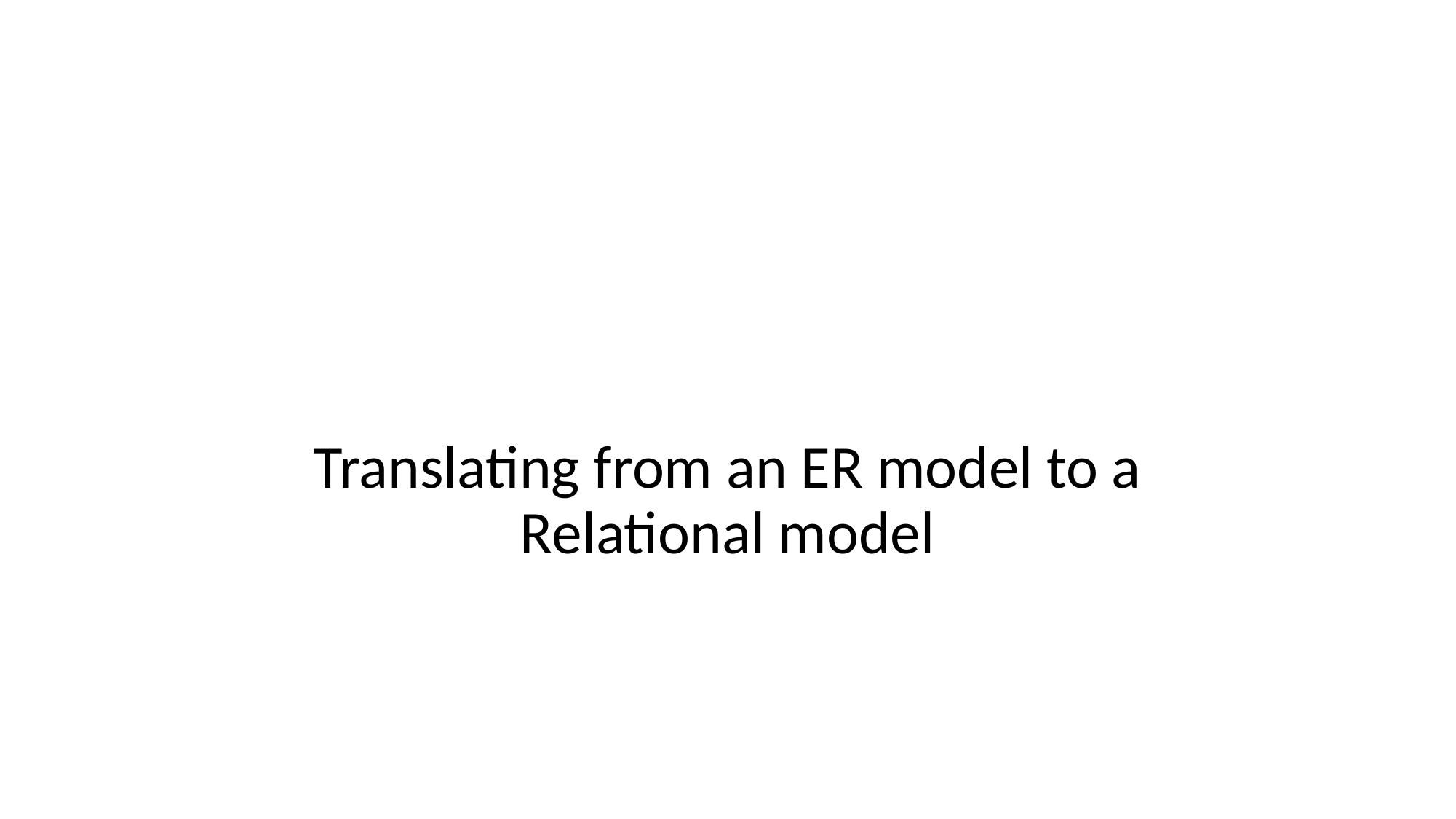

Translating from an ER model to a Relational model